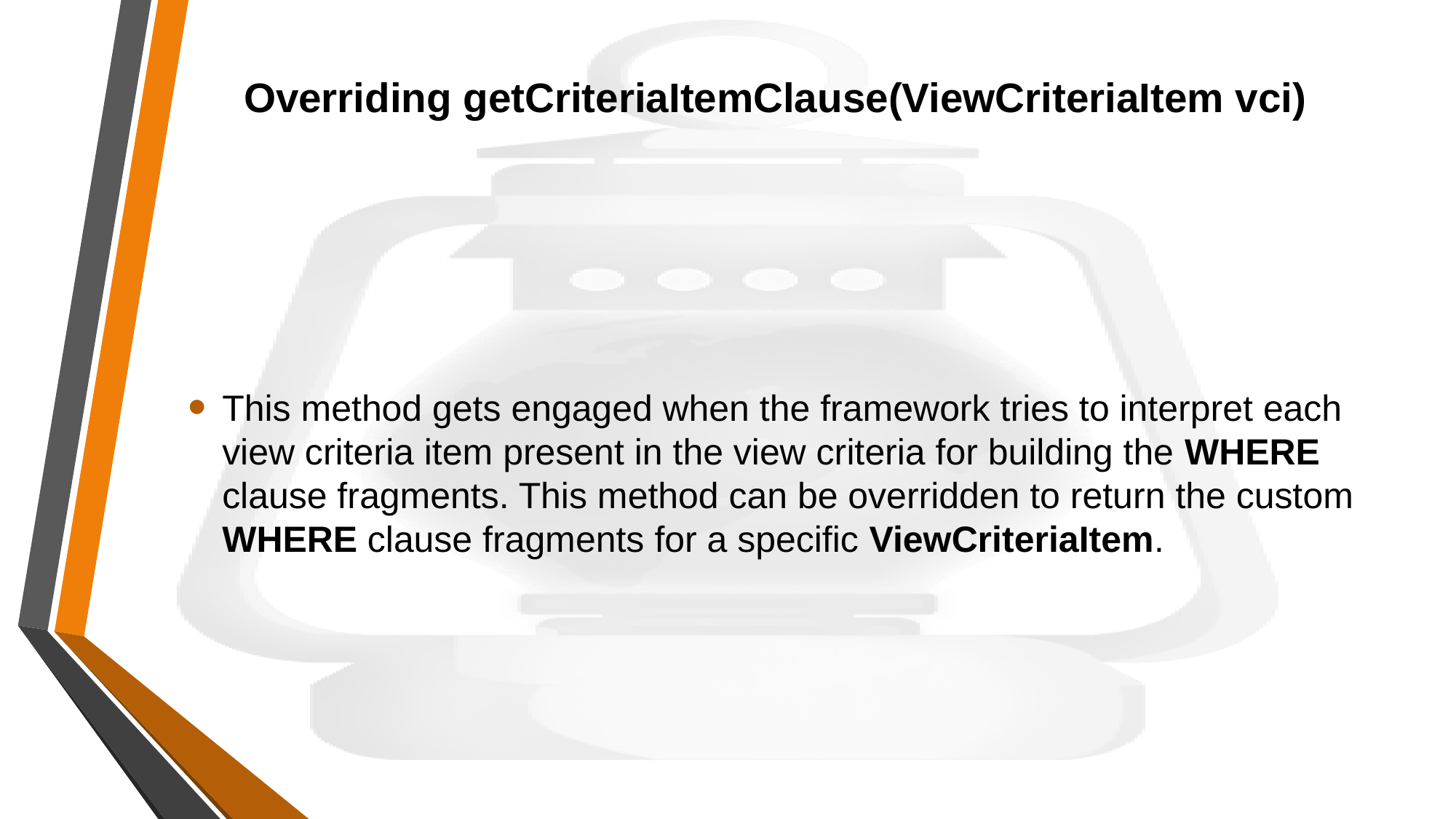

# Overriding getCriteriaItemClause(ViewCriteriaItem vci)
This method gets engaged when the framework tries to interpret each view criteria item present in the view criteria for building the WHERE clause fragments. This method can be overridden to return the custom WHERE clause fragments for a specific ViewCriteriaItem.